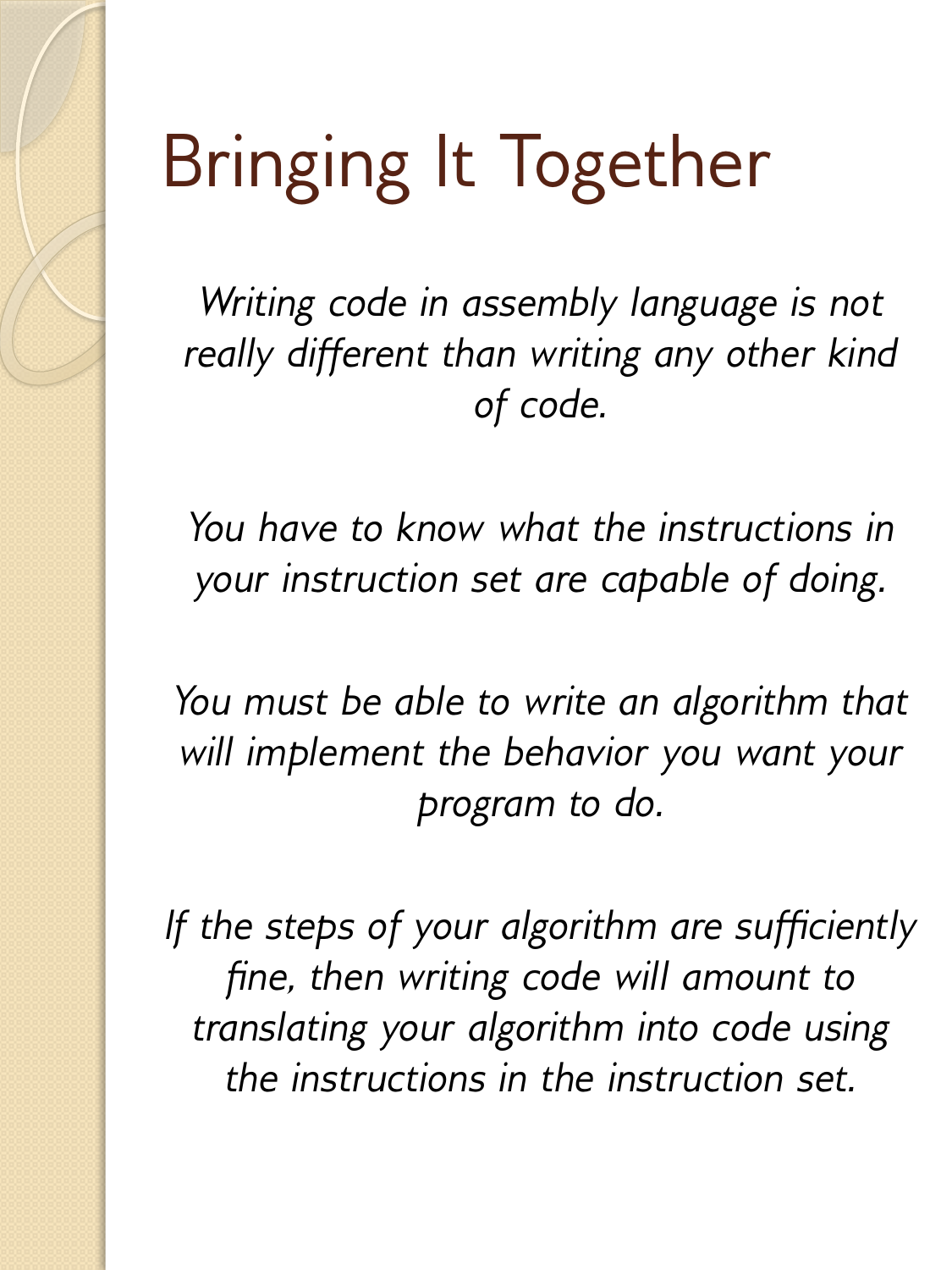

# Bringing It Together
Writing code in assembly language is not really different than writing any other kind of code.

You have to know what the instructions in your instruction set are capable of doing.

You must be able to write an algorithm that will implement the behavior you want your program to do.

If the steps of your algorithm are sufficiently fine, then writing code will amount to translating your algorithm into code using the instructions in the instruction set.